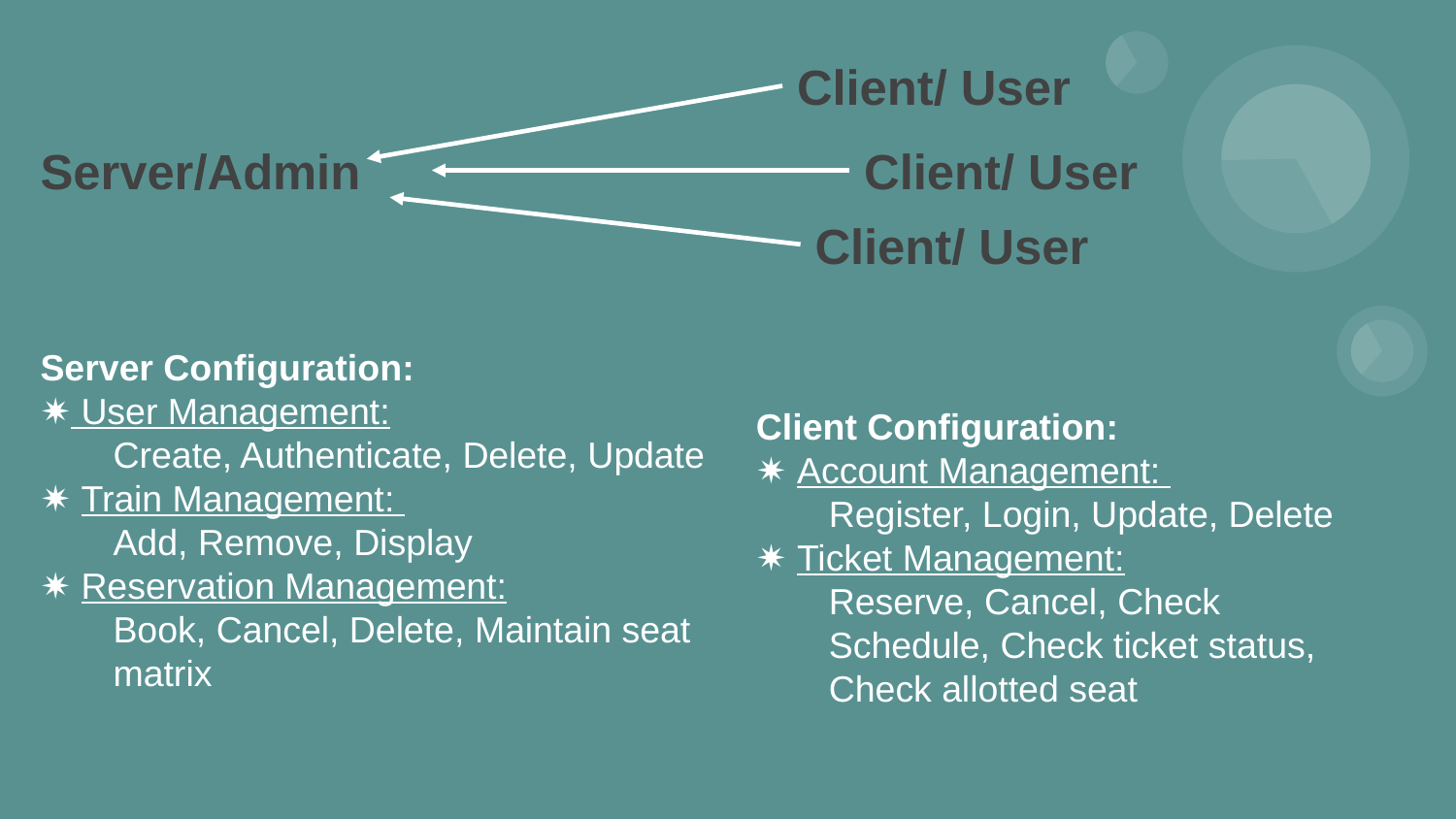

Client/ User
Client/ User
# Server/Admin
Client/ User
Server Configuration:
✷ User Management:
Create, Authenticate, Delete, Update
✷ Train Management:
Add, Remove, Display
✷ Reservation Management:
Book, Cancel, Delete, Maintain seat matrix
Client Configuration:
✷ Account Management:
Register, Login, Update, Delete
✷ Ticket Management:
Reserve, Cancel, Check Schedule, Check ticket status, Check allotted seat